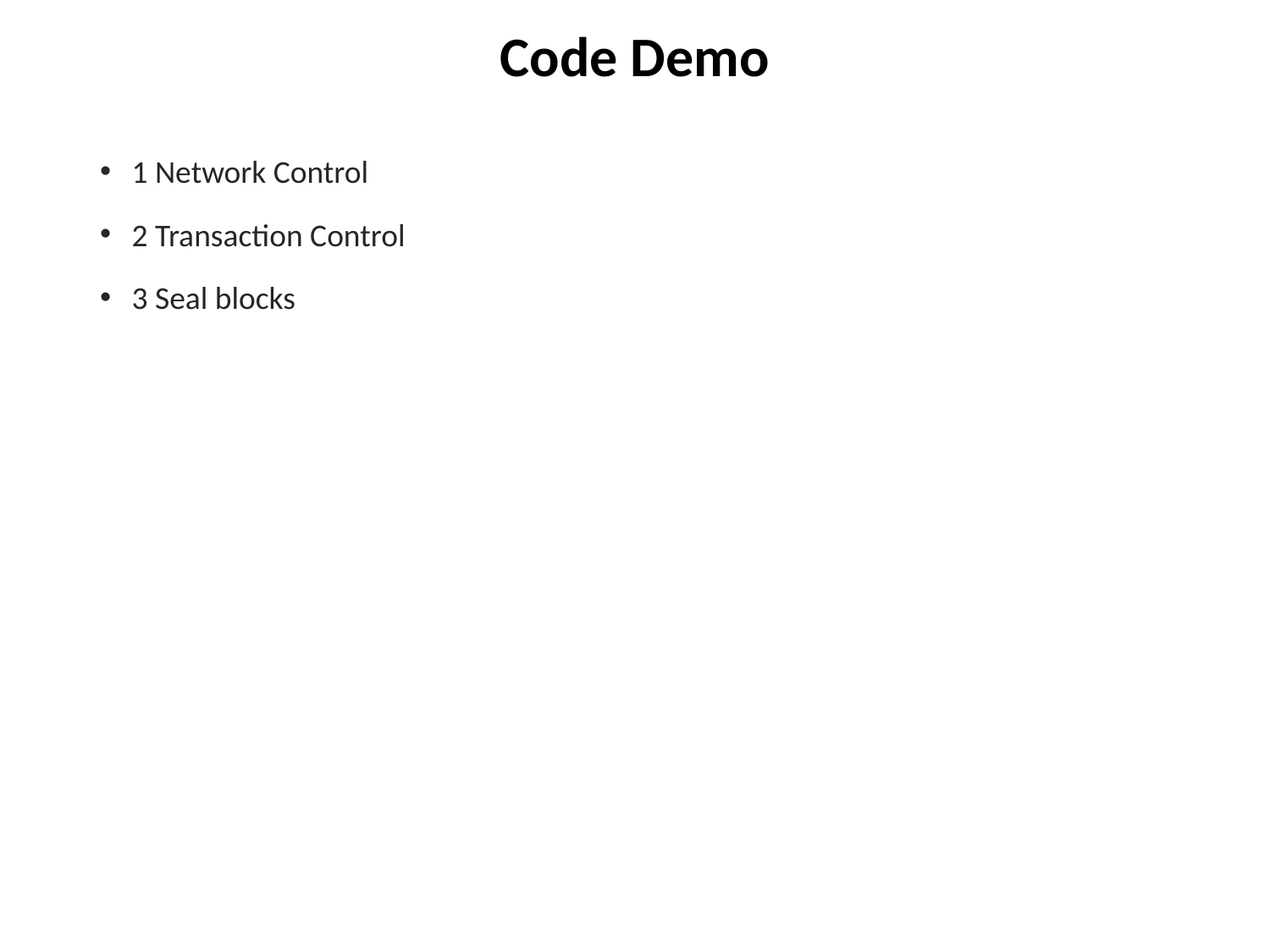

# Code Demo
1 Network Control
2 Transaction Control
3 Seal blocks